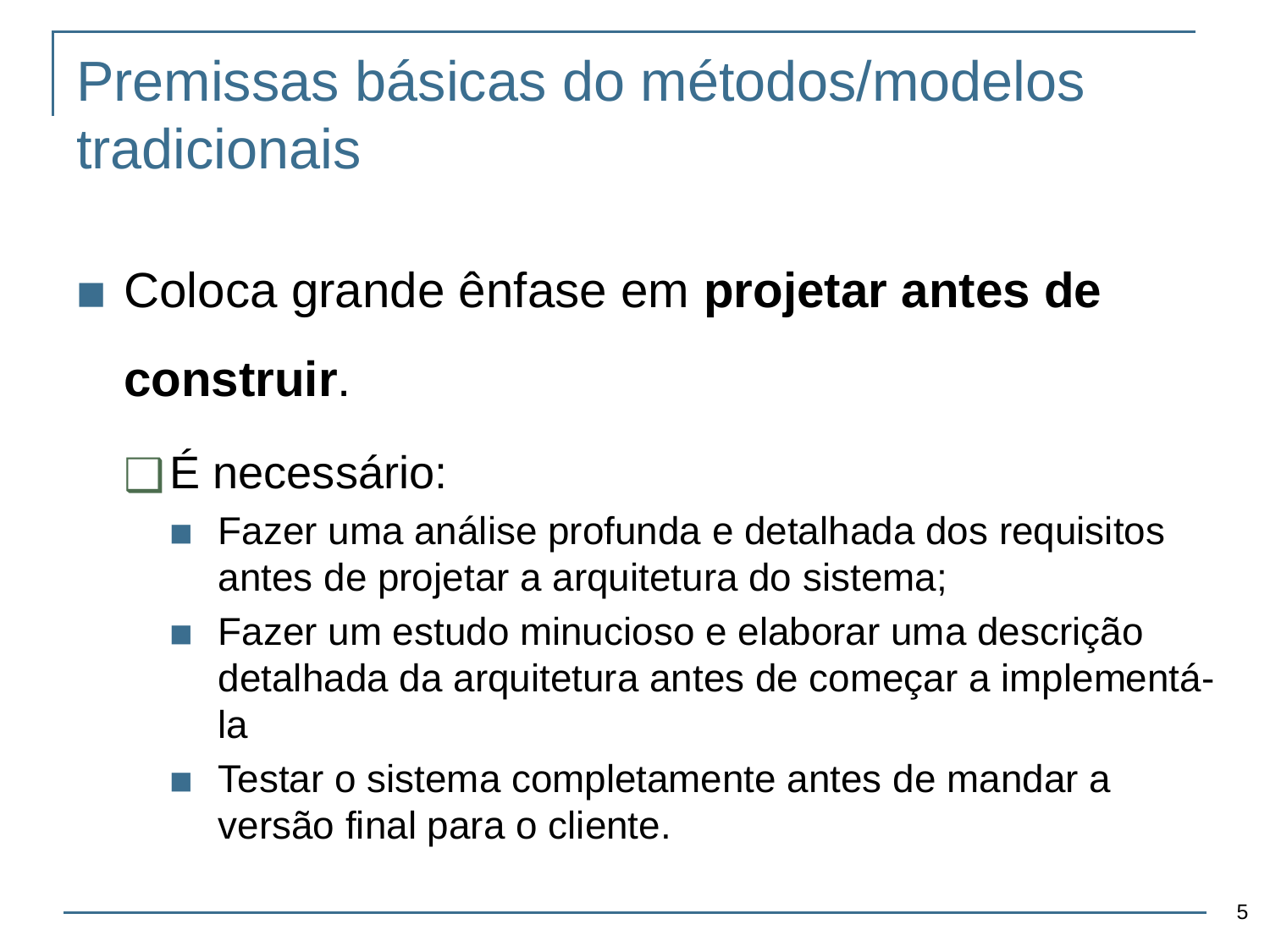

# Premissas básicas do métodos/modelos tradicionais
Coloca grande ênfase em projetar antes de construir.
É necessário:
Fazer uma análise profunda e detalhada dos requisitos antes de projetar a arquitetura do sistema;
Fazer um estudo minucioso e elaborar uma descrição detalhada da arquitetura antes de começar a implementá-la
Testar o sistema completamente antes de mandar a versão final para o cliente.

5